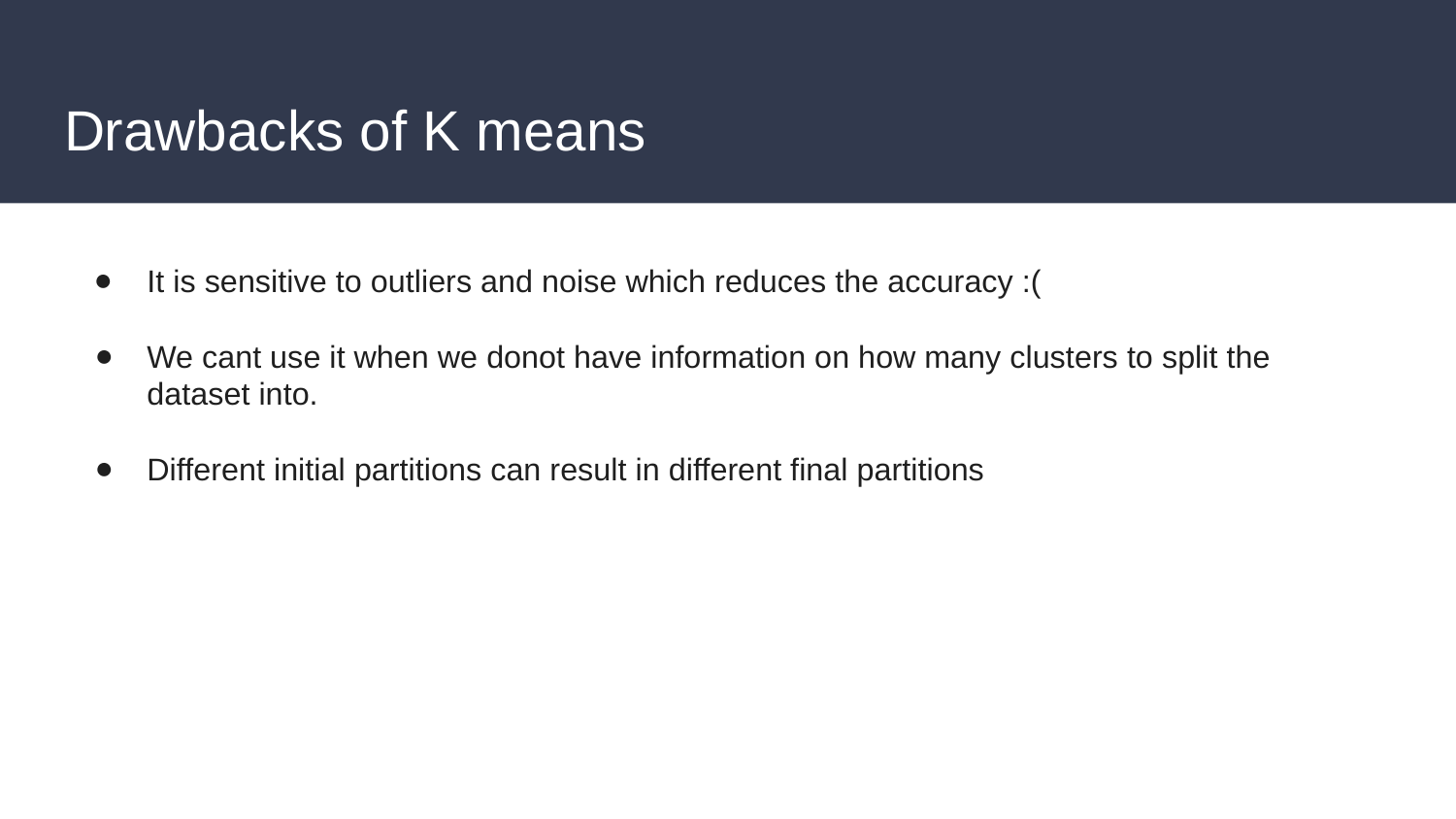

# Drawbacks of K means
It is sensitive to outliers and noise which reduces the accuracy :(

We cant use it when we donot have information on how many clusters to split the dataset into.

Different initial partitions can result in different final partitions